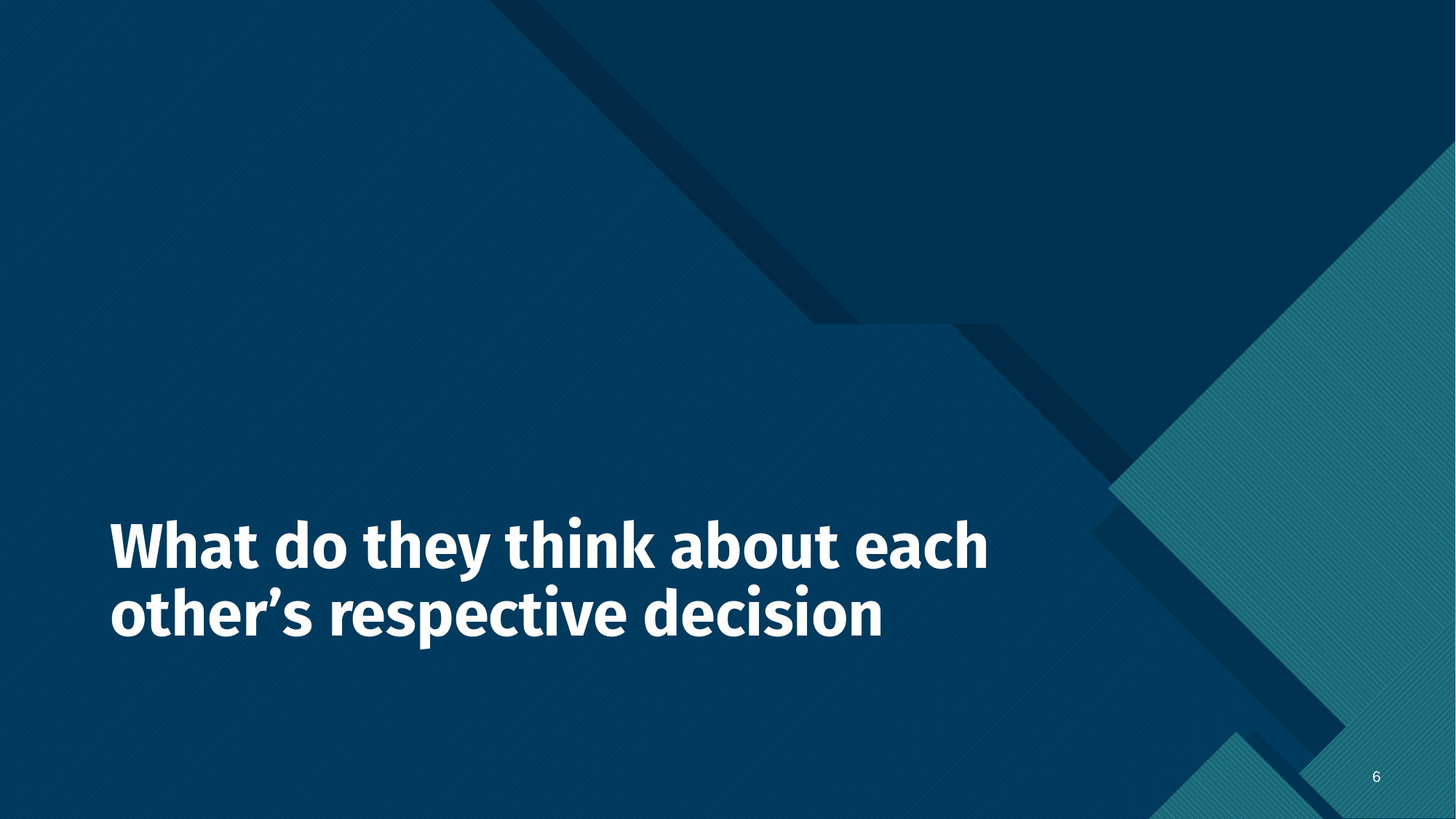

# What do they think about each other’s respective decision
6